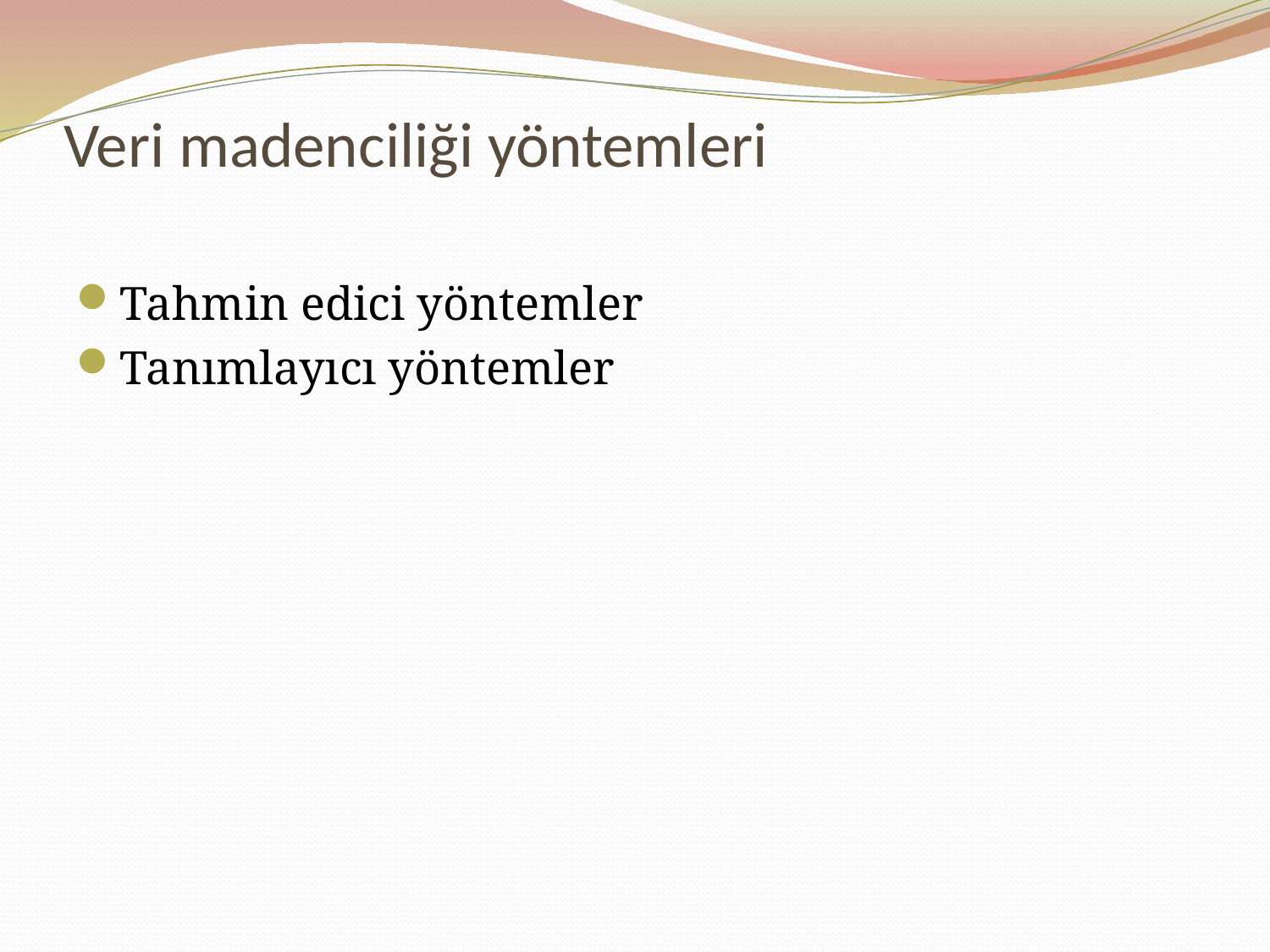

# Veri madenciliği yöntemleri
Tahmin edici yöntemler
Tanımlayıcı yöntemler